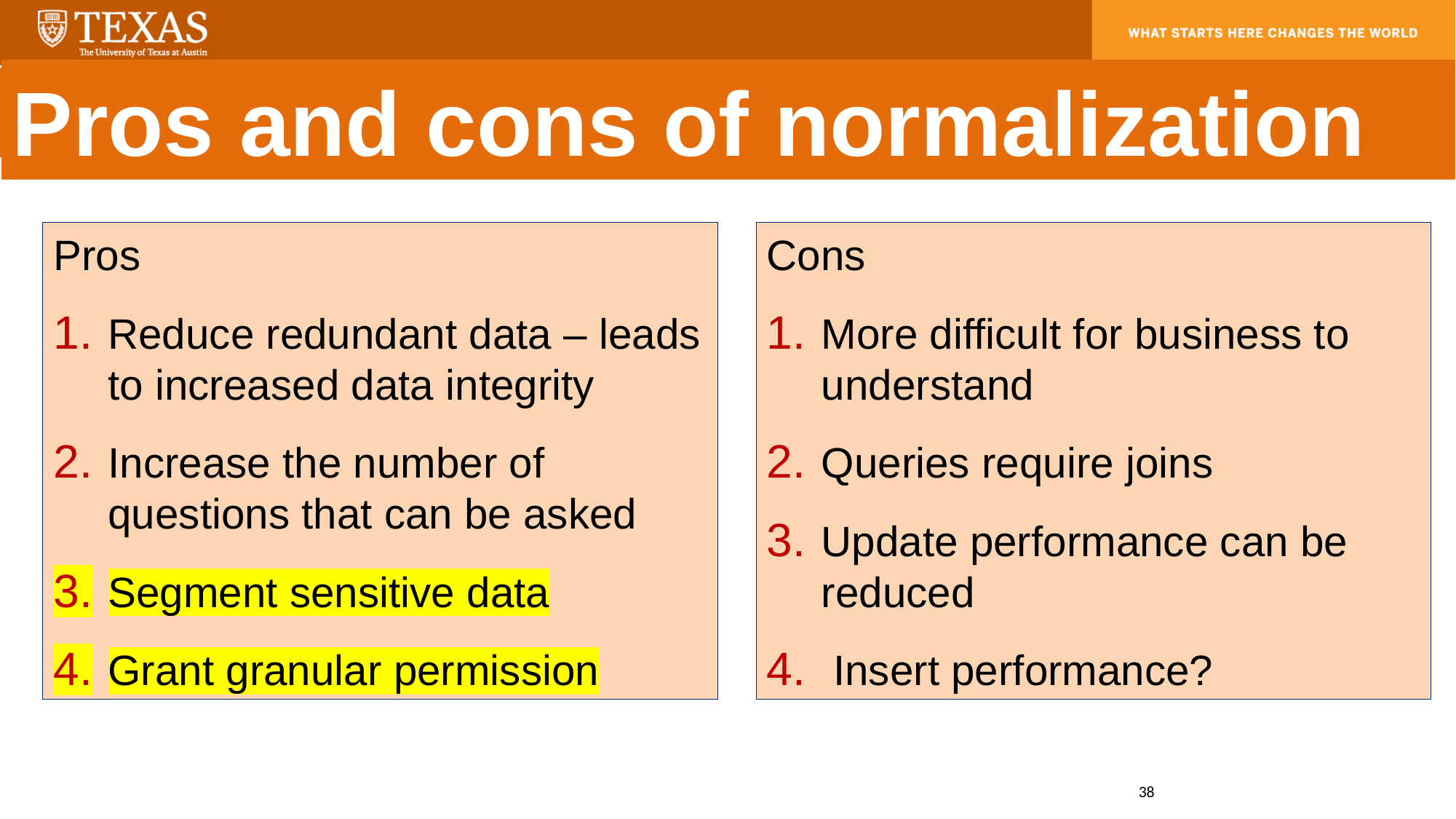

Pros and cons of normalization

Pros
Reduce redundant data – leads to increased data integrity
Increase the number of questions that can be asked
Segment sensitive data
Grant granular permission
Cons
More difficult for business to understand
Queries require joins
Update performance can be reduced
 Insert performance?
38